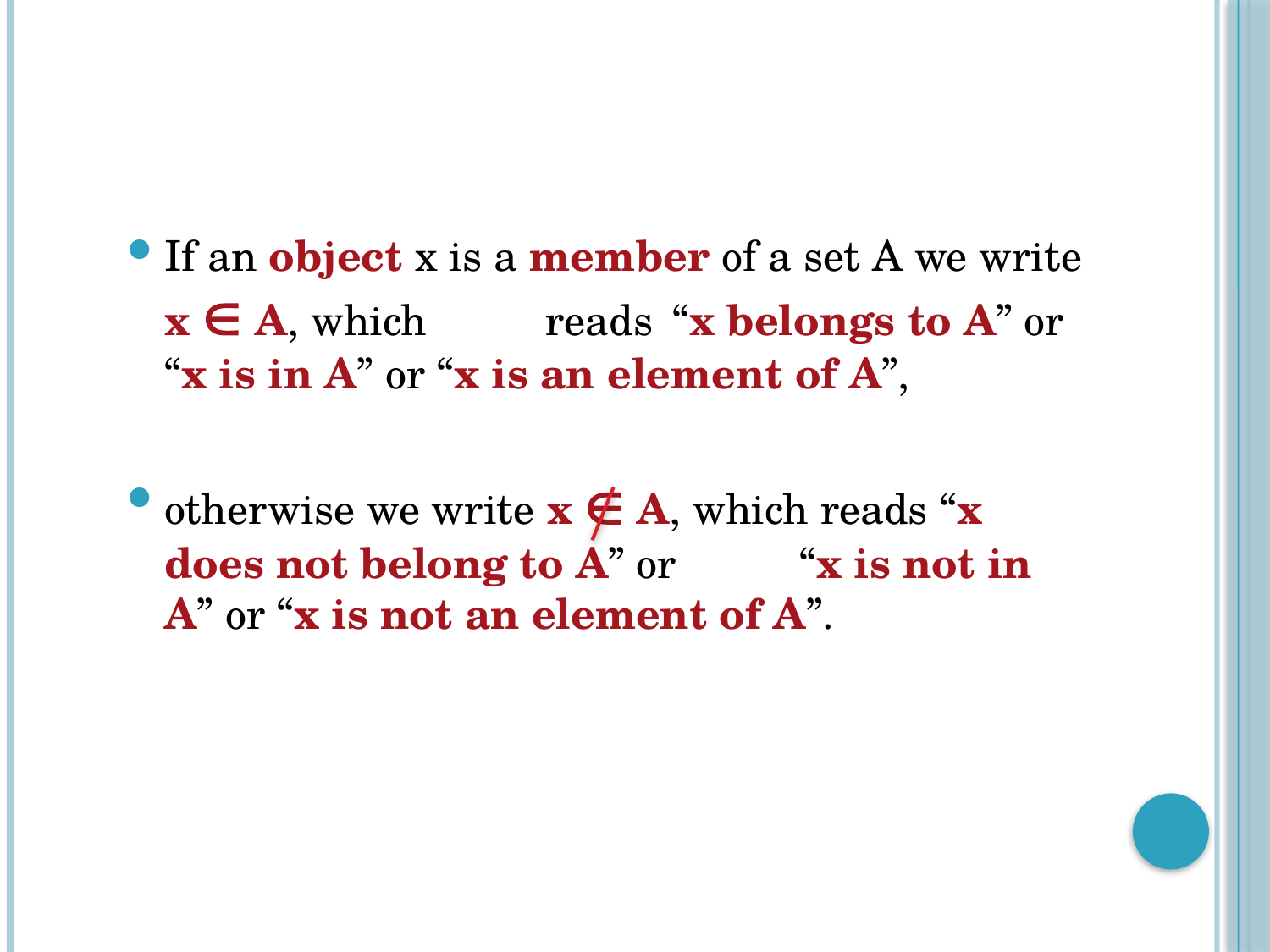

#
If an object x is a member of a set A we write x ∈ A, which 	reads 	“x belongs to A” or “x is in A” or “x is an element of A”,

otherwise we write x ∈ A, which reads “x does not belong to A” or 	“x is not in A” or “x is not an element of A”.